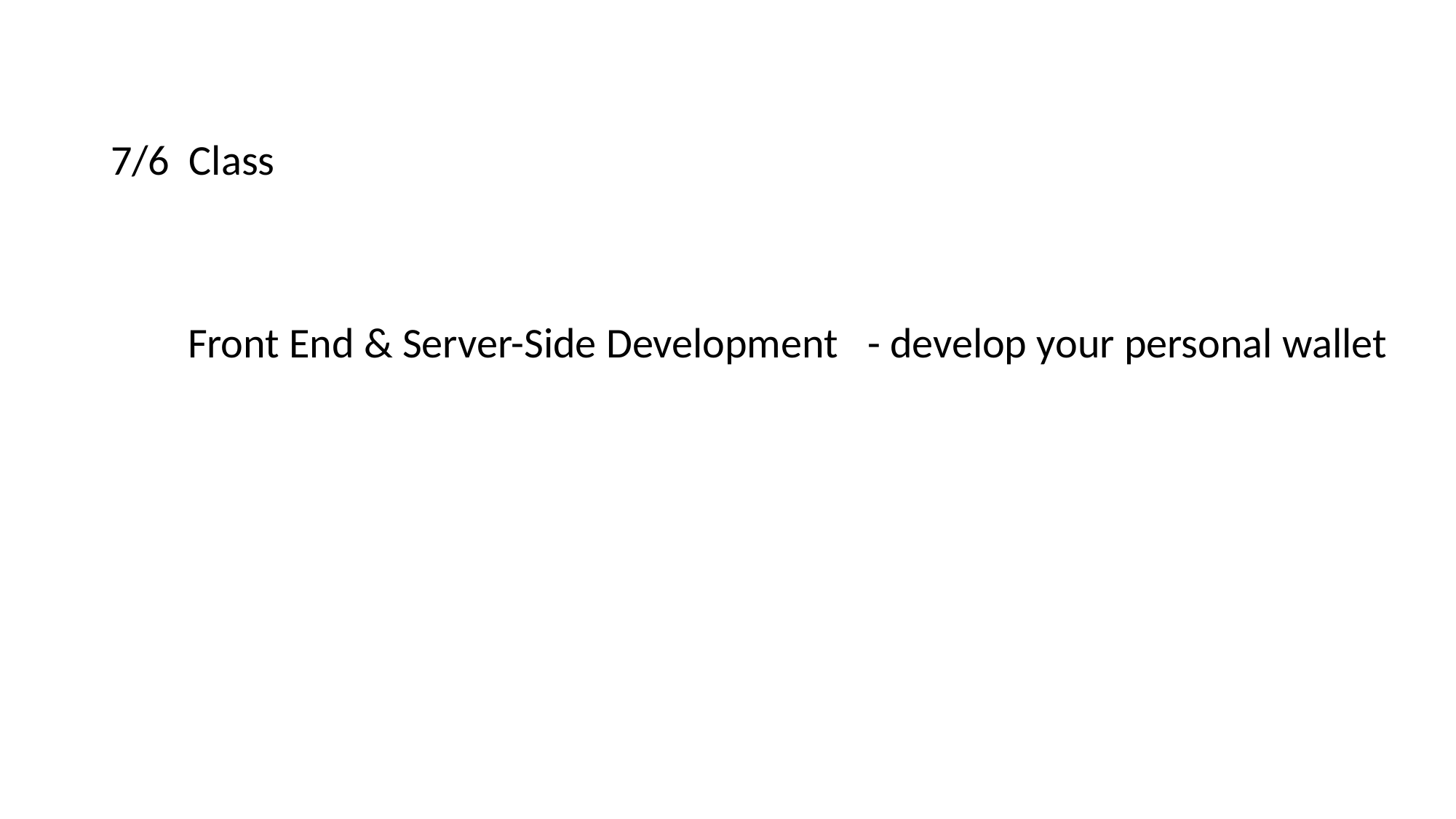

7/6  Class

        Front End & Server-Side Development   - develop your personal wallet